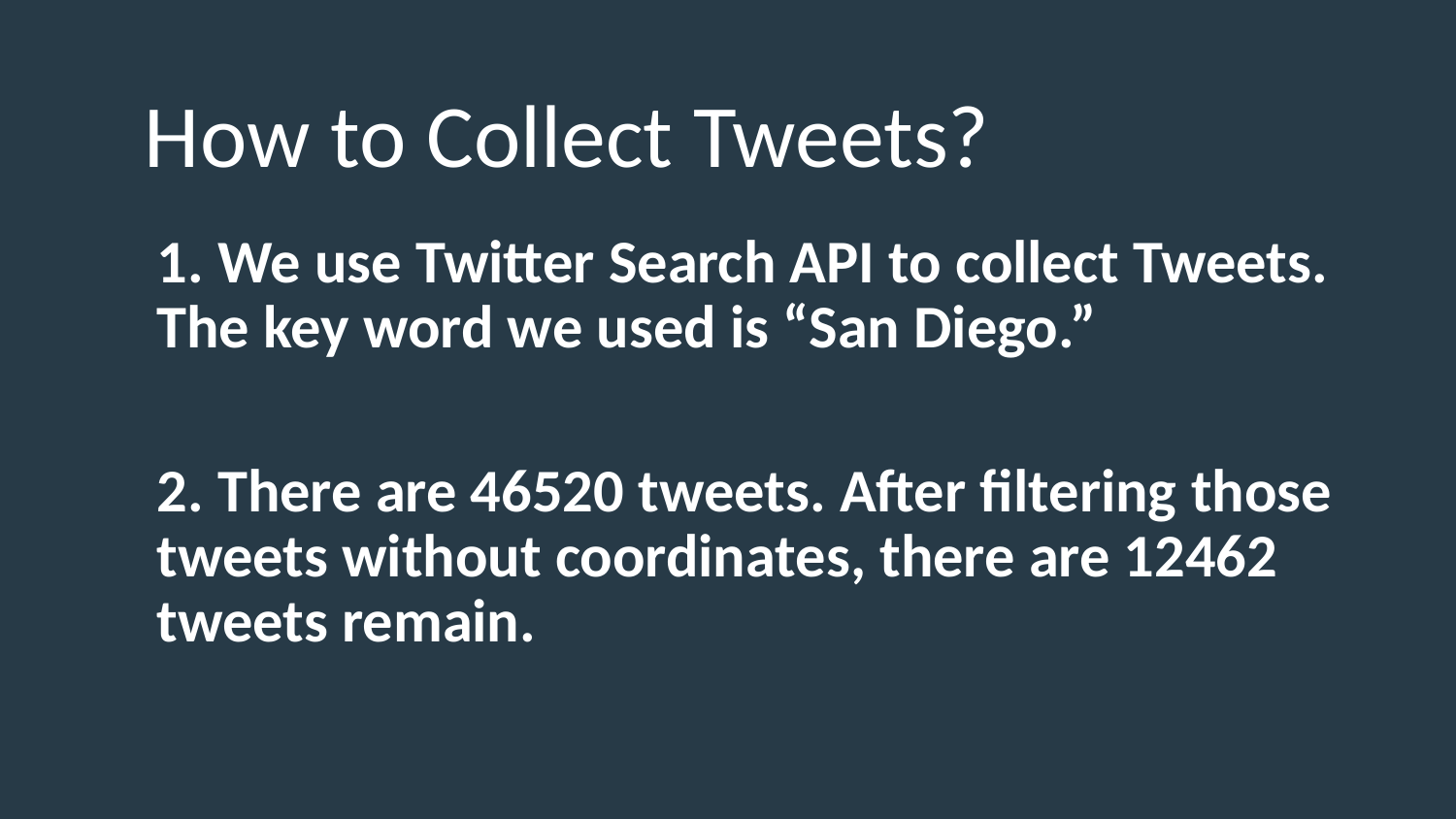

# How to Collect Tweets?
1. We use Twitter Search API to collect Tweets. The key word we used is “San Diego.”

2. There are 46520 tweets. After filtering those tweets without coordinates, there are 12462 tweets remain.